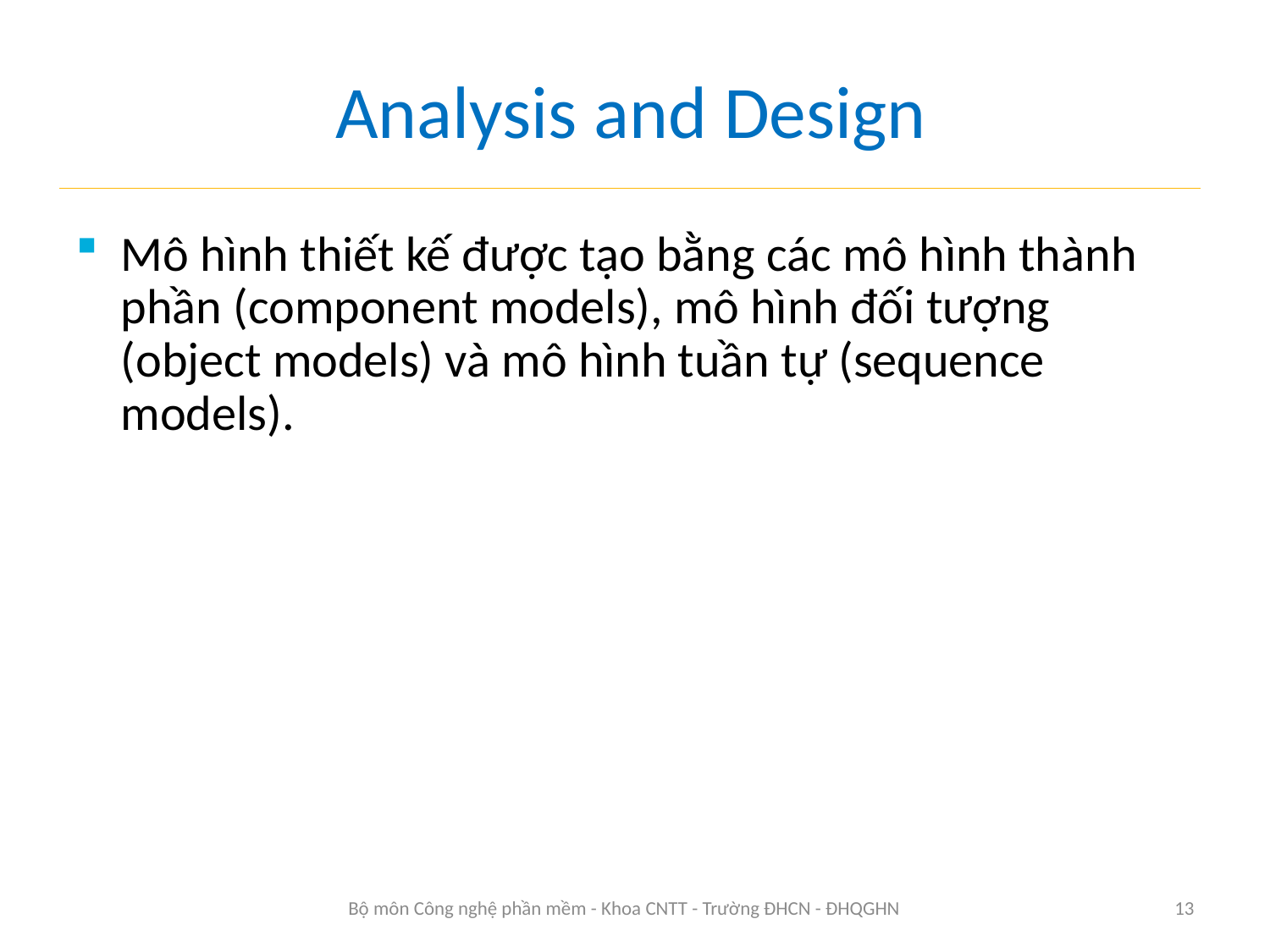

# Analysis and Design
Mô hình thiết kế được tạo bằng các mô hình thành phần (component models), mô hình đối tượng (object models) và mô hình tuần tự (sequence models).
Bộ môn Công nghệ phần mềm - Khoa CNTT - Trường ĐHCN - ĐHQGHN
13